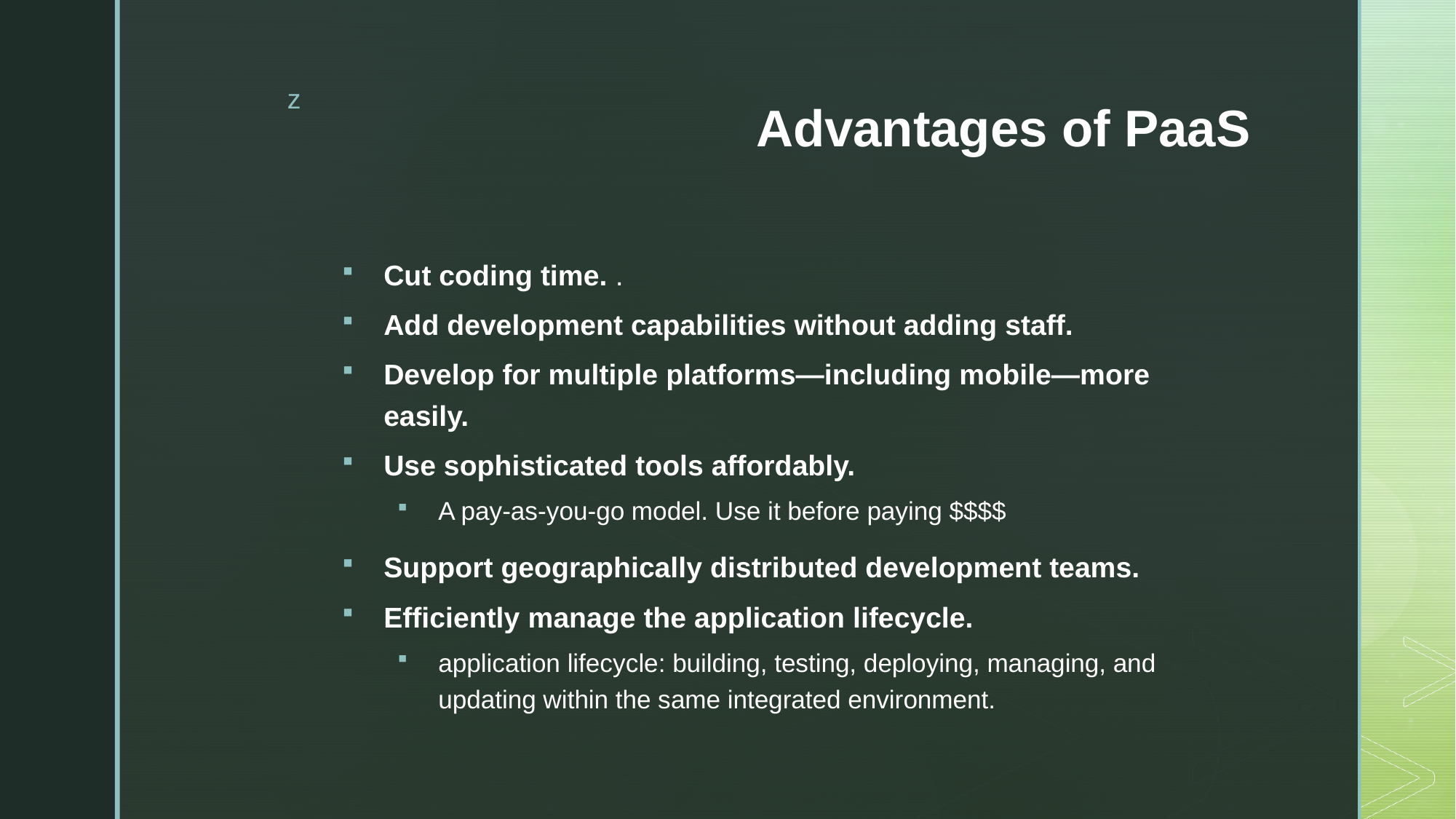

# Advantages of PaaS
Cut coding time. .
Add development capabilities without adding staff.
Develop for multiple platforms—including mobile—more easily.
Use sophisticated tools affordably.
A pay-as-you-go model. Use it before paying $$$$
Support geographically distributed development teams.
Efficiently manage the application lifecycle.
application lifecycle: building, testing, deploying, managing, and updating within the same integrated environment.